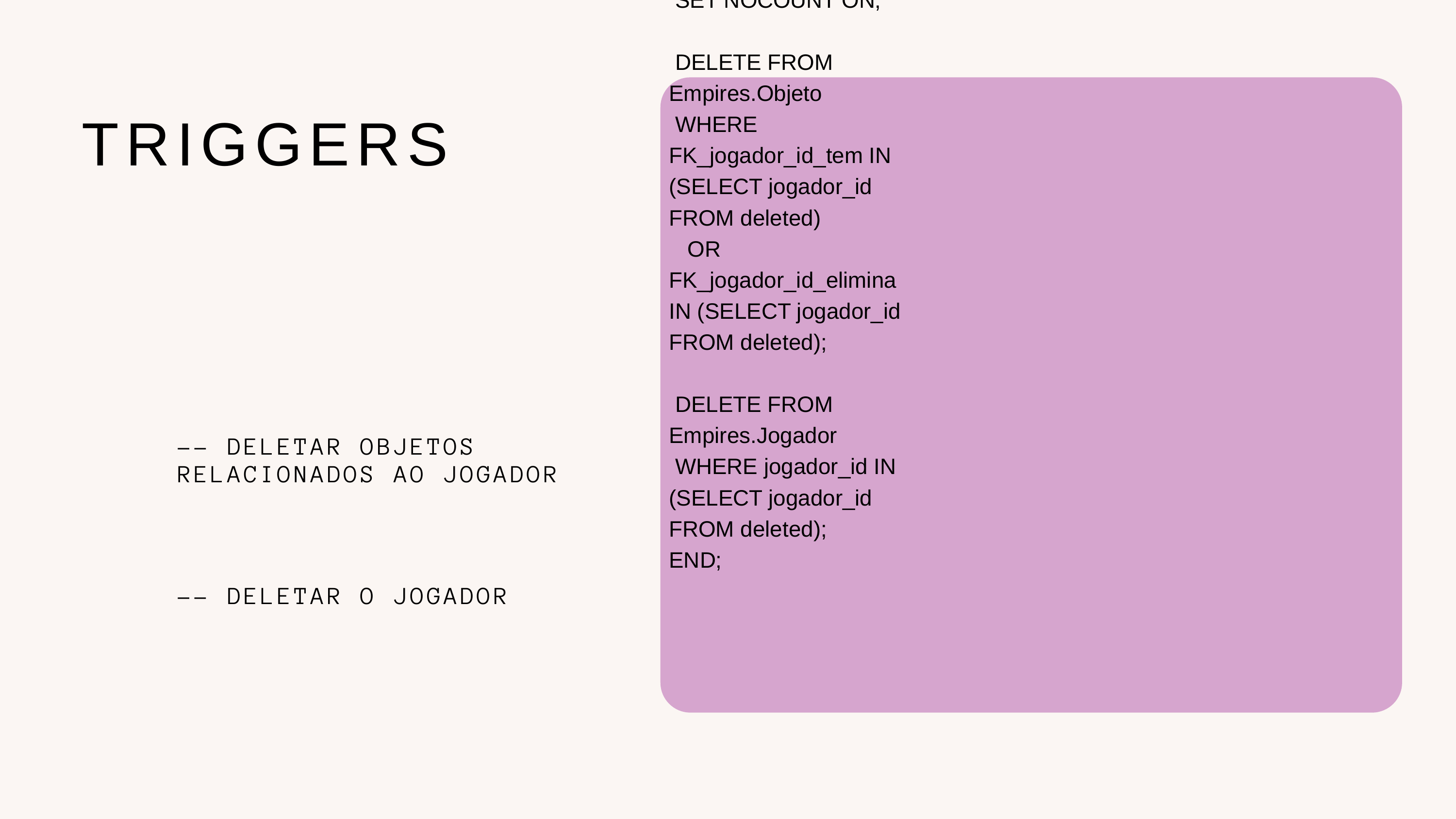

CREATE TRIGGER trg_DeleteJogador
ON Empires.Jogador
INSTEAD OF DELETE
AS
BEGIN
 SET NOCOUNT ON;

 DELETE FROM Empires.Objeto
 WHERE FK_jogador_id_tem IN (SELECT jogador_id FROM deleted)
   OR FK_jogador_id_elimina IN (SELECT jogador_id FROM deleted);

 DELETE FROM Empires.Jogador
 WHERE jogador_id IN (SELECT jogador_id FROM deleted);
END;

TRIGGERS
-- DELETAR OBJETOS RELACIONADOS AO JOGADOR
-- DELETAR O JOGADOR